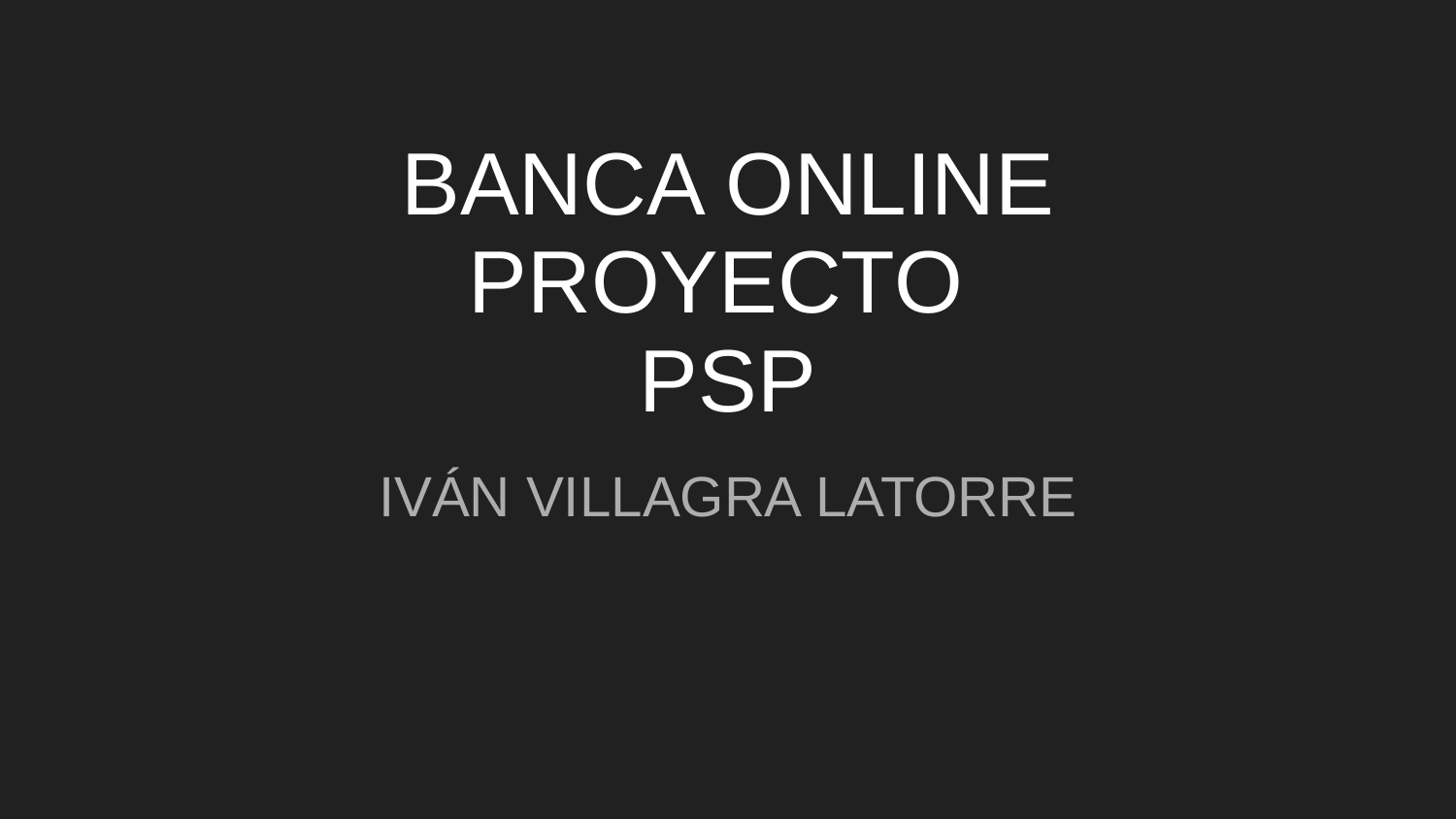

# BANCA ONLINE
PROYECTO
PSP
IVÁN VILLAGRA LATORRE